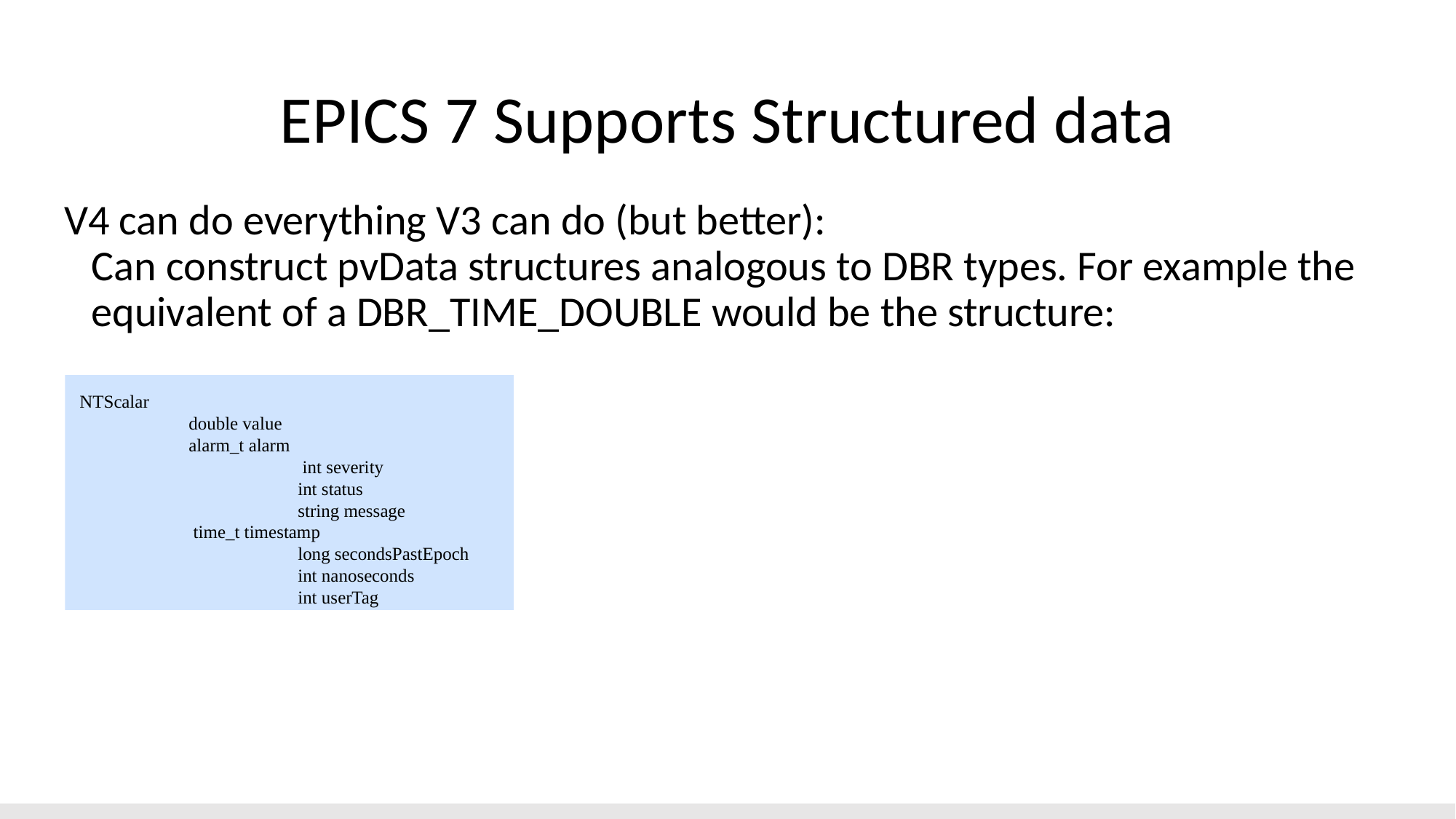

# EPICS 7 Supports Structured data
V4 can do everything V3 can do (but better):
Can construct pvData structures analogous to DBR types. For example the equivalent of a DBR_TIME_DOUBLE would be the structure:

NTScalar
    	double value
    	alarm_t alarm
		 int severity
	 	int status
		string message
   	 time_t timestamp
		long secondsPastEpoch
		int nanoseconds
		int userTag